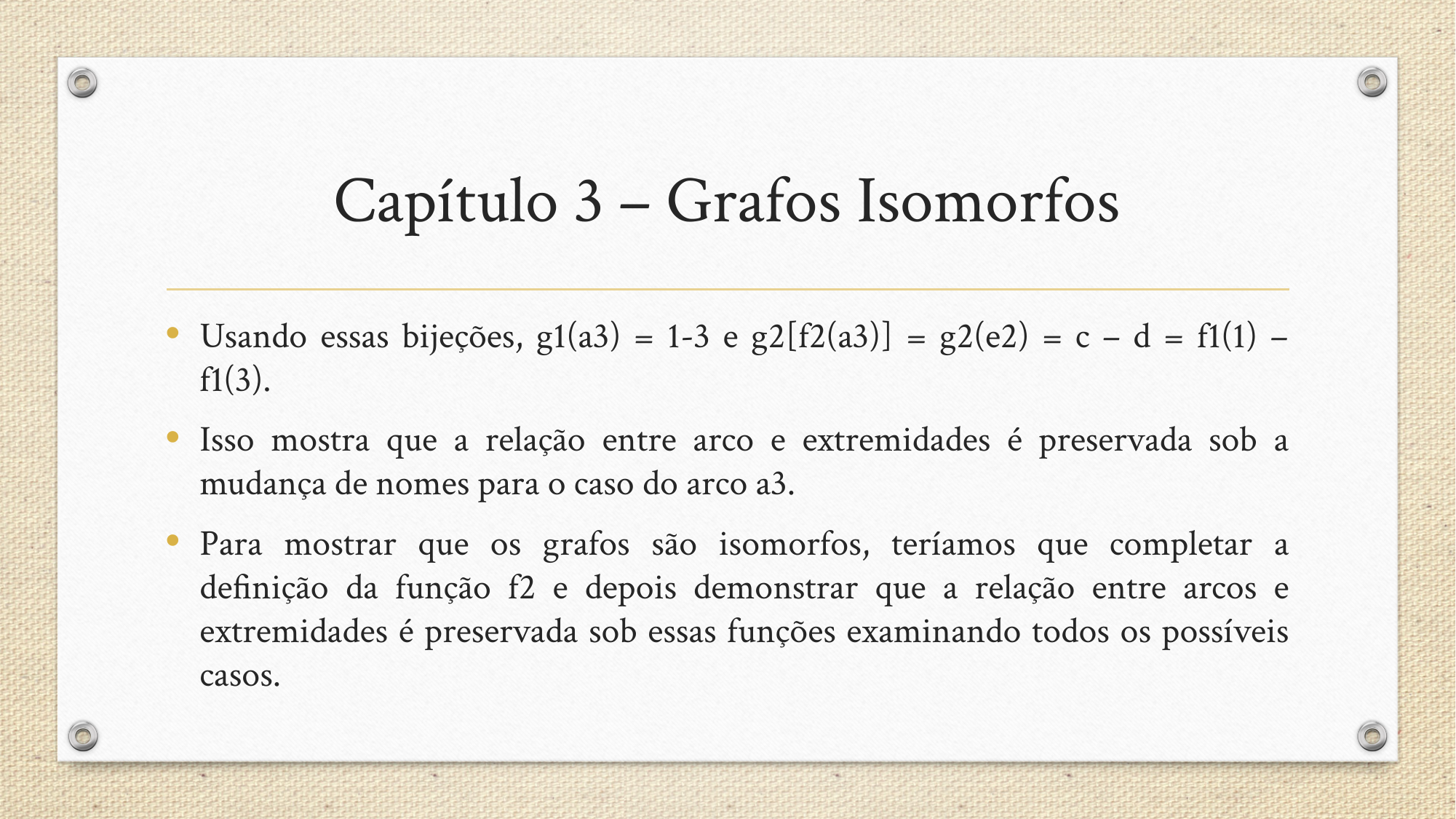

# Capítulo 3 – Grafos Isomorfos
Usando essas bijeções, g1(a3) = 1-3 e g2[f2(a3)] = g2(e2) = c – d = f1(1) – f1(3).
Isso mostra que a relação entre arco e extremidades é preservada sob a mudança de nomes para o caso do arco a3.
Para mostrar que os grafos são isomorfos, teríamos que completar a definição da função f2 e depois demonstrar que a relação entre arcos e extremidades é preservada sob essas funções examinando todos os possíveis casos.